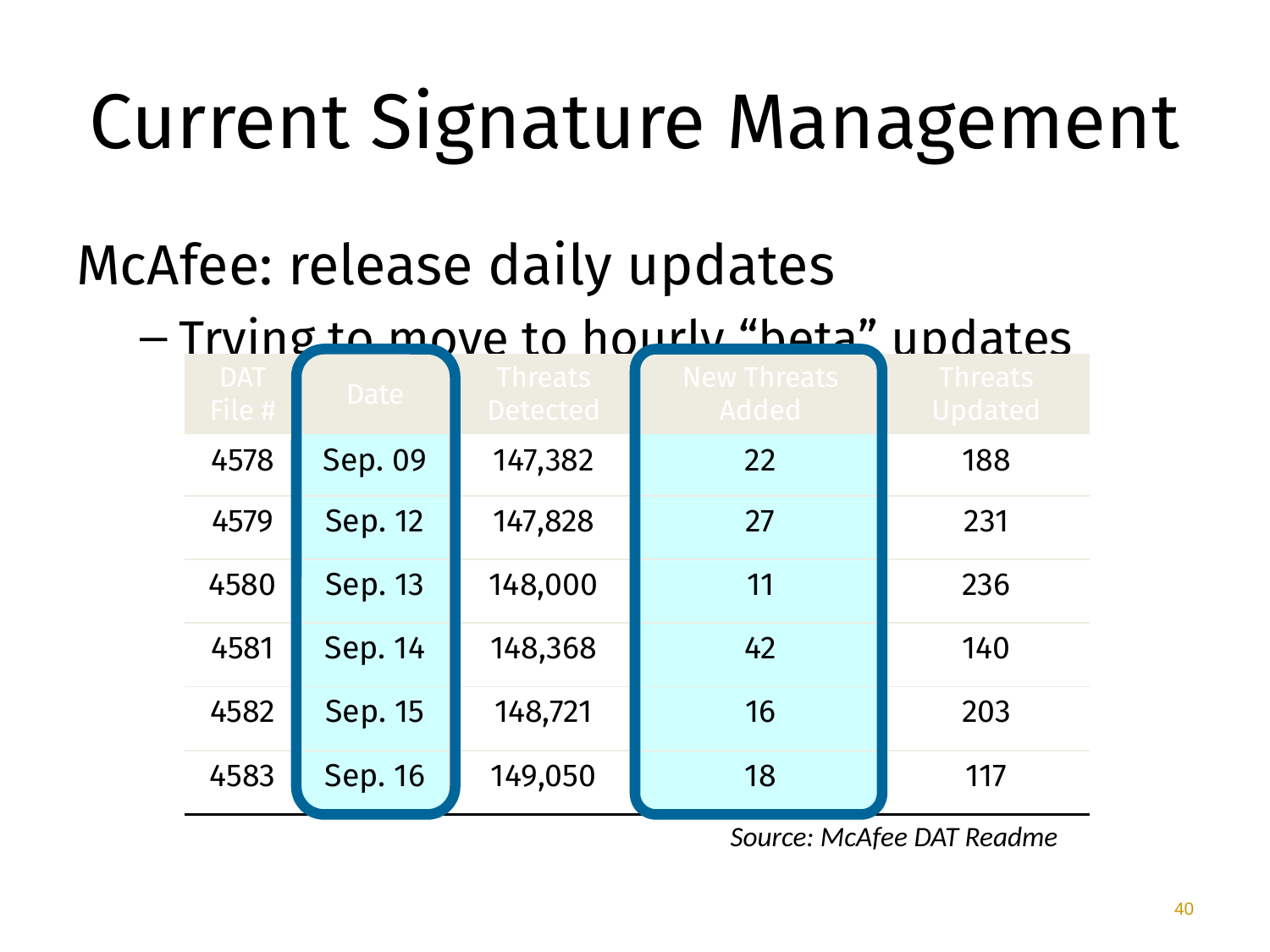

40
# Current Signature Management
McAfee: release daily updates
Trying to move to hourly “beta” updates

| DAT File # | Date | Threats Detected | New Threats Added | Threats Updated |
| --- | --- | --- | --- | --- |
| 4578 | Sep. 09 | 147,382 | 22 | 188 |
| 4579 | Sep. 12 | 147,828 | 27 | 231 |
| 4580 | Sep. 13 | 148,000 | 11 | 236 |
| 4581 | Sep. 14 | 148,368 | 42 | 140 |
| 4582 | Sep. 15 | 148,721 | 16 | 203 |
| 4583 | Sep. 16 | 149,050 | 18 | 117 |
Source: McAfee DAT Readme